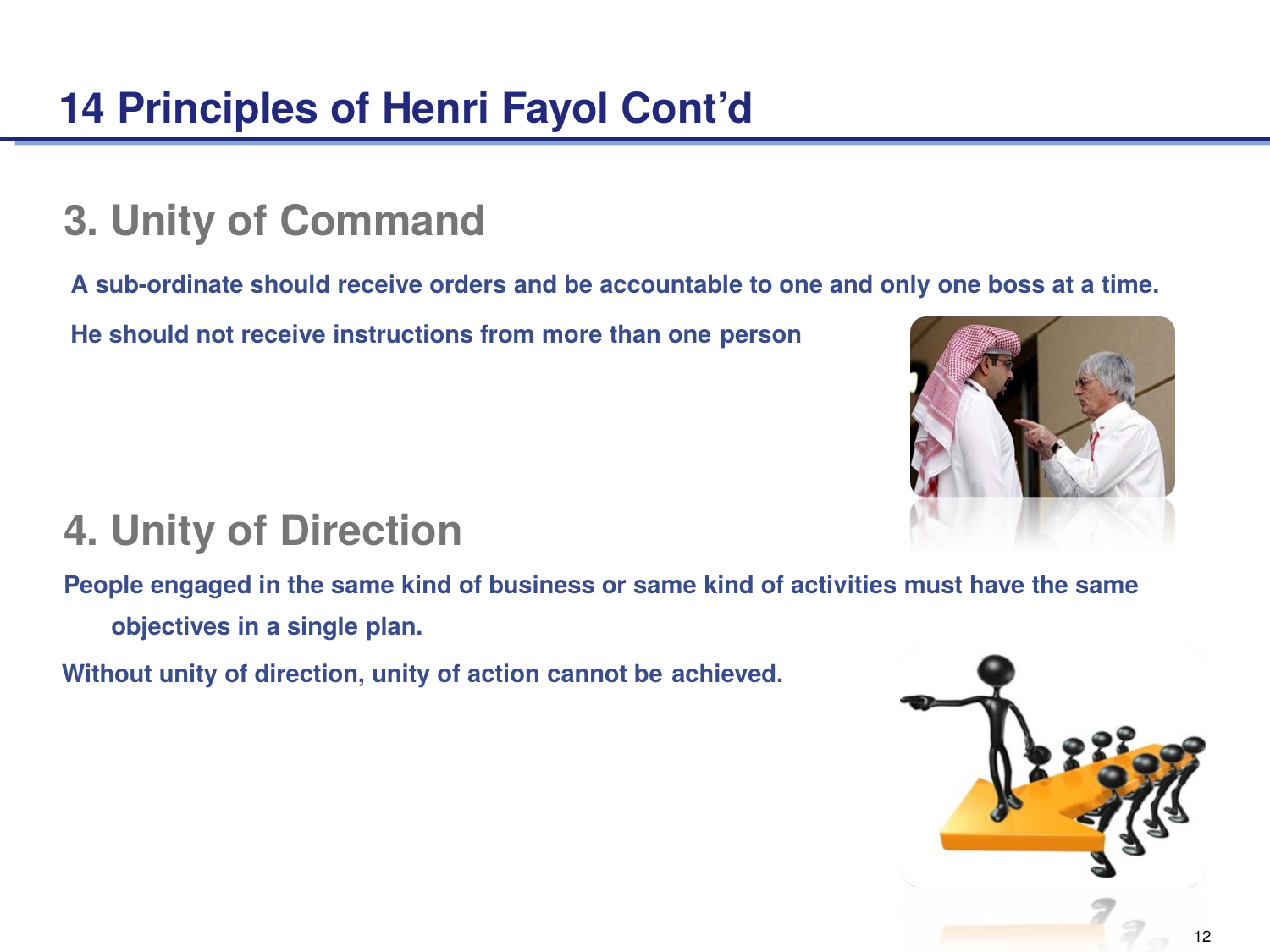

# 14 Principles of Henri Fayol Cont’d
3. Unity of Command
A sub-ordinate should receive orders and be accountable to one and only one boss at a time.  He should not receive instructions from more than one person

4. Unity of Direction
People engaged in the same kind of business or same kind of activities must have the same  objectives in a single plan.
Without unity of direction, unity of action cannot be achieved.

12